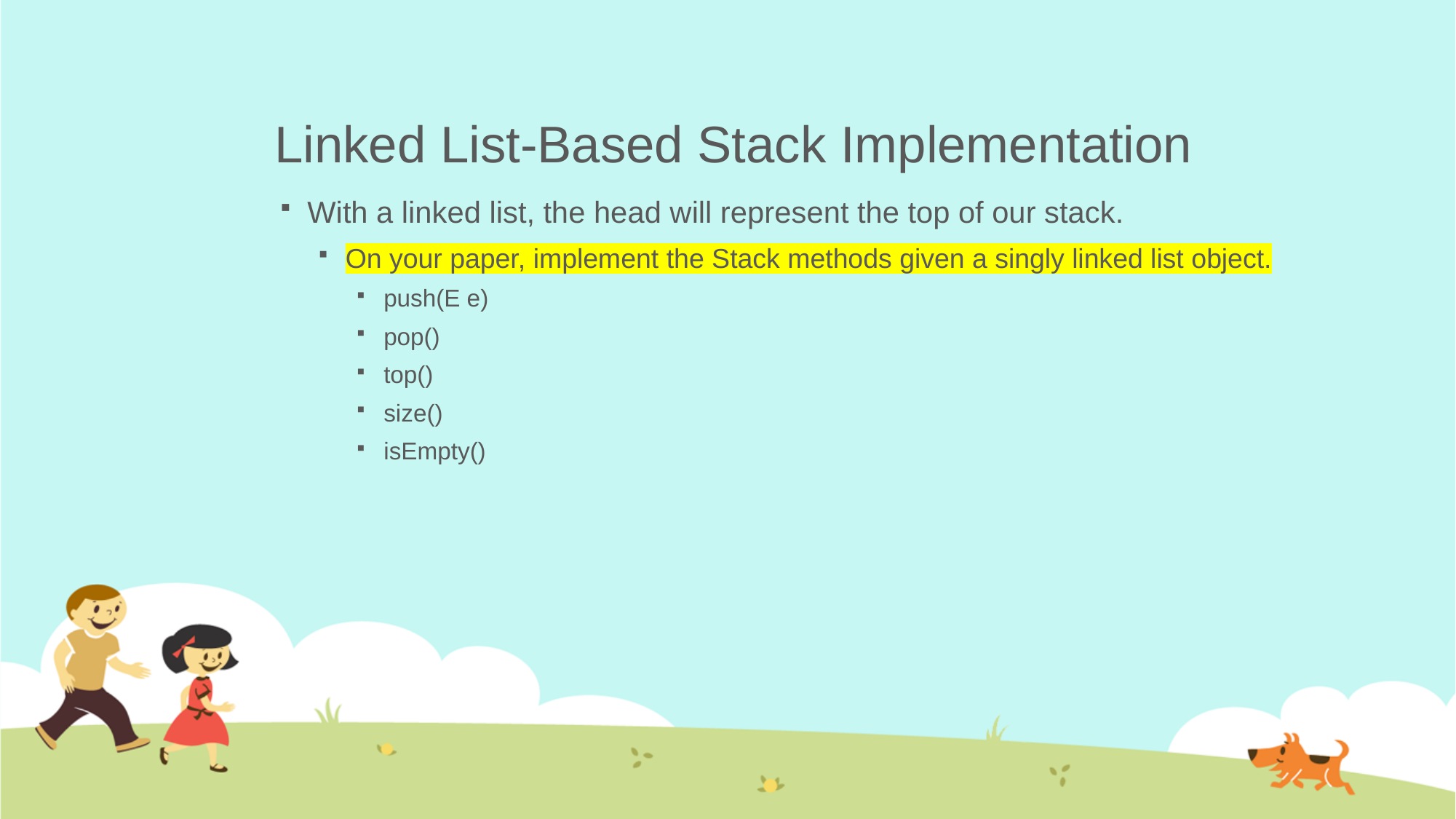

# Linked List-Based Stack Implementation
With a linked list, the head will represent the top of our stack.
On your paper, implement the Stack methods given a singly linked list object.
push(E e)
pop()
top()
size()
isEmpty()